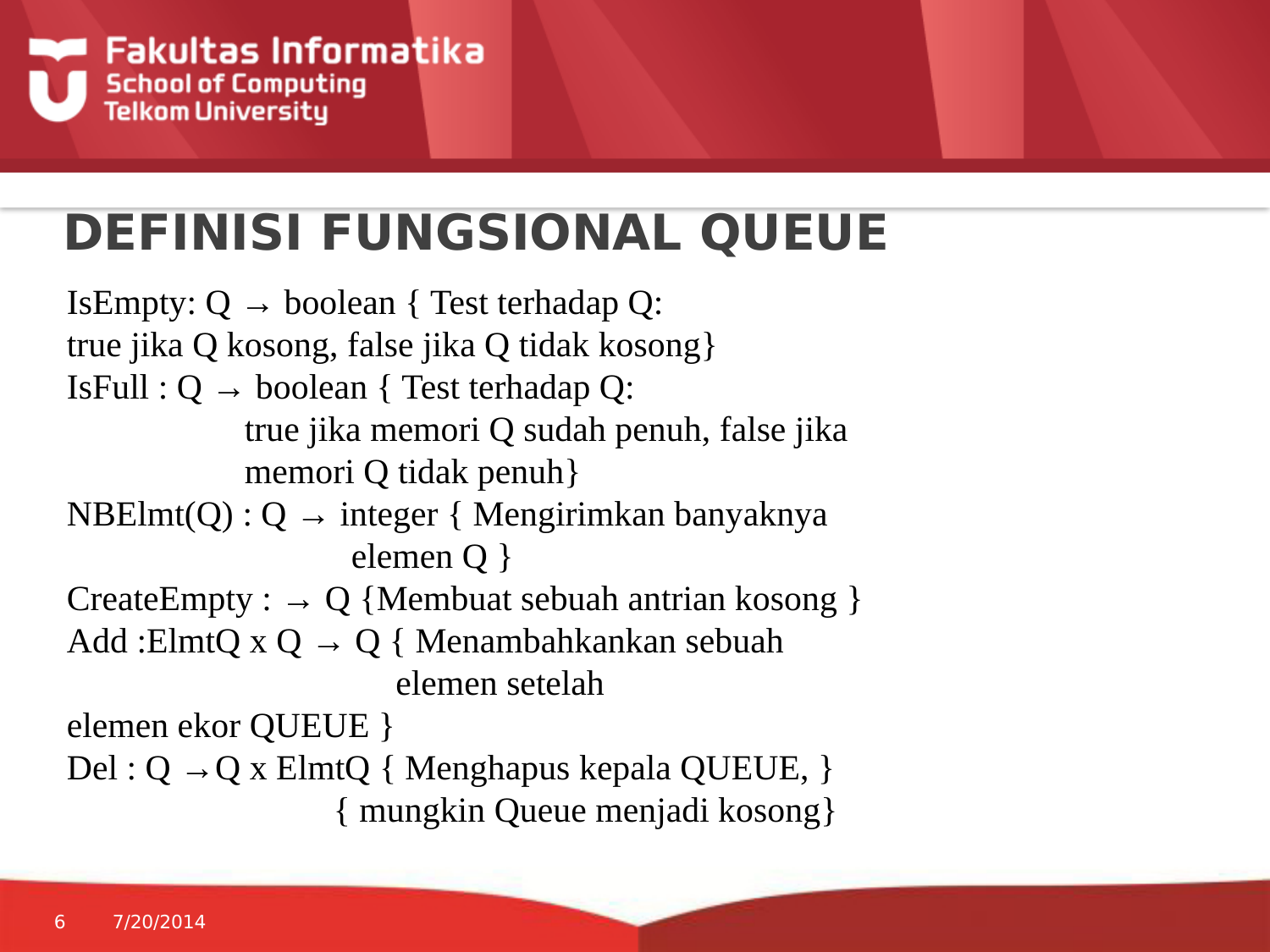

# DEFINISI FUNGSIONAL QUEUE
IsEmpty: Q → boolean { Test terhadap Q:
true jika Q kosong, false jika Q tidak kosong}
IsFull : Q → boolean { Test terhadap Q:
                    true jika memori Q sudah penuh, false jika
                    memori Q tidak penuh}
NBElmt(Q) : Q → integer { Mengirimkan banyaknya
                                elemen Q }
CreateEmpty : → Q {Membuat sebuah antrian kosong }
Add :ElmtQ x Q → Q { Menambahkankan sebuah
                                     elemen setelah
elemen ekor QUEUE }
Del : Q →Q x ElmtQ { Menghapus kepala QUEUE, }
                              { mungkin Queue menjadi kosong}

6
7/20/2014